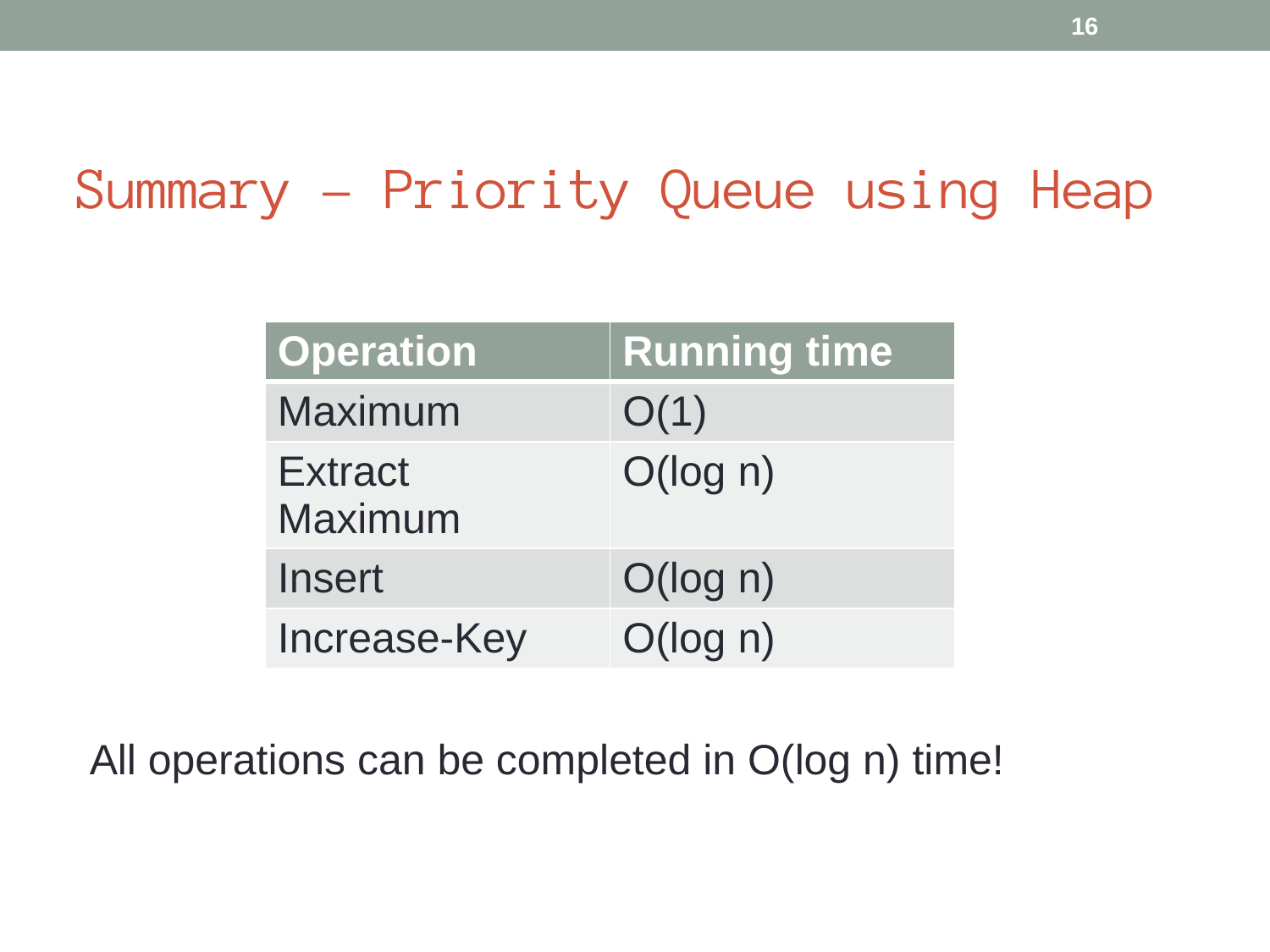

16
# Summary – Priority Queue using Heap
| Operation | Running time |
| --- | --- |
| Maximum | O(1) |
| Extract Maximum | O(log n) |
| Insert | O(log n) |
| Increase-Key | O(log n) |
All operations can be completed in O(log n) time!